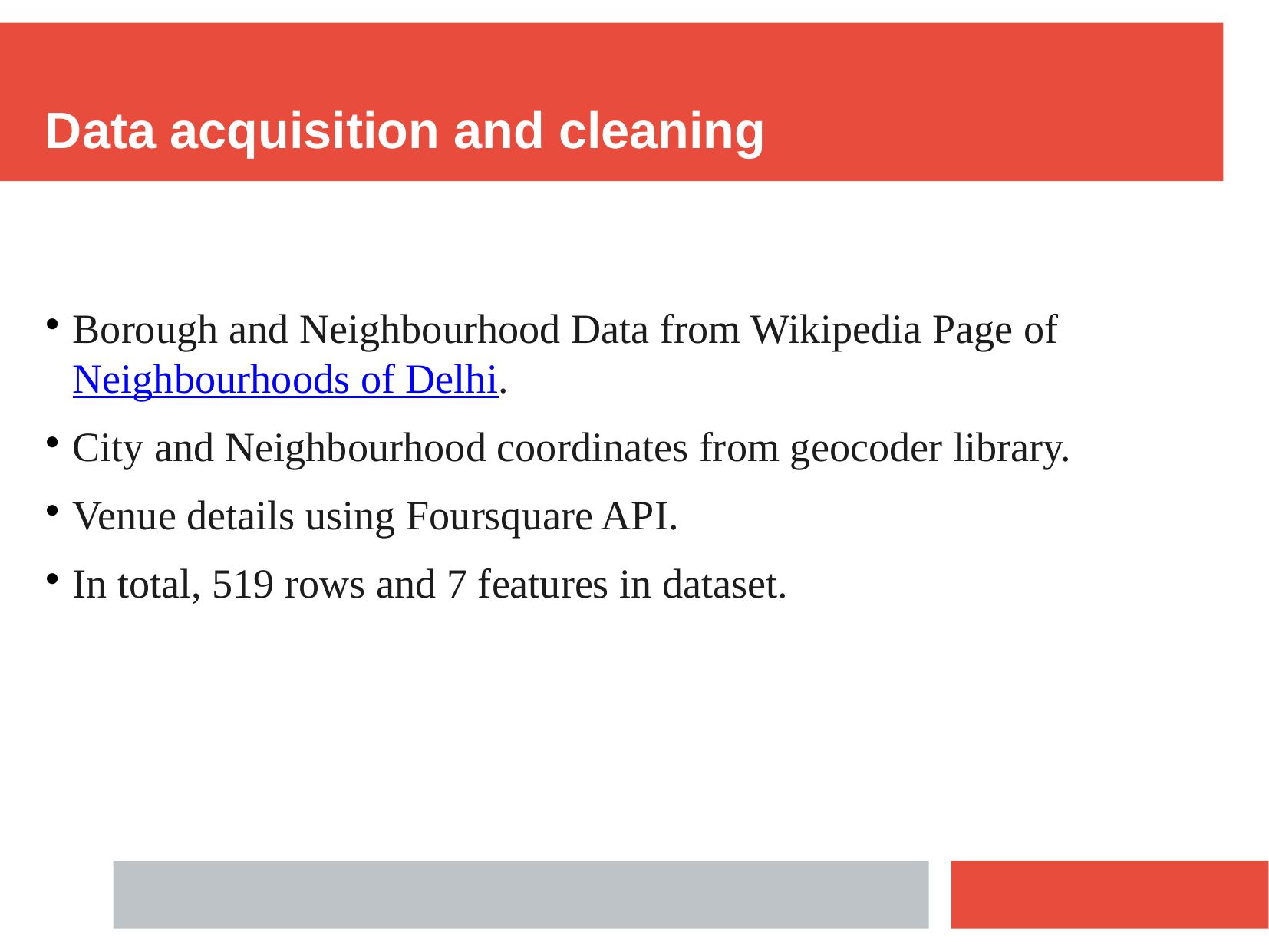

Data acquisition and cleaning

Borough and Neighbourhood Data from Wikipedia Page of Neighbourhoods of Delhi.
City and Neighbourhood coordinates from geocoder library.
Venue details using Foursquare API.
In total, 519 rows and 7 features in dataset.